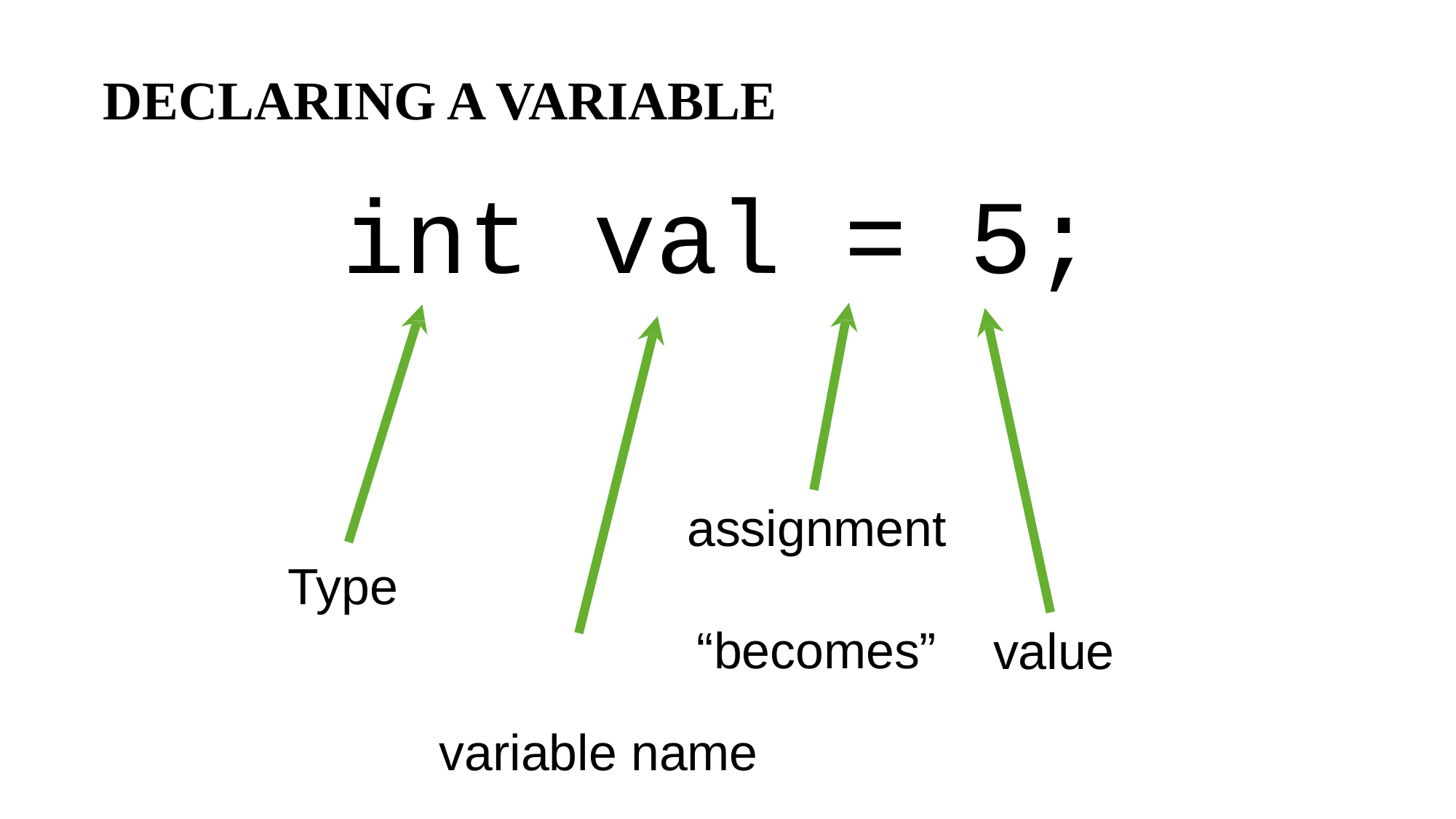

# DECLARING A VARIABLE
int val = 5;

assignment  “becomes”
variable name
Type
value